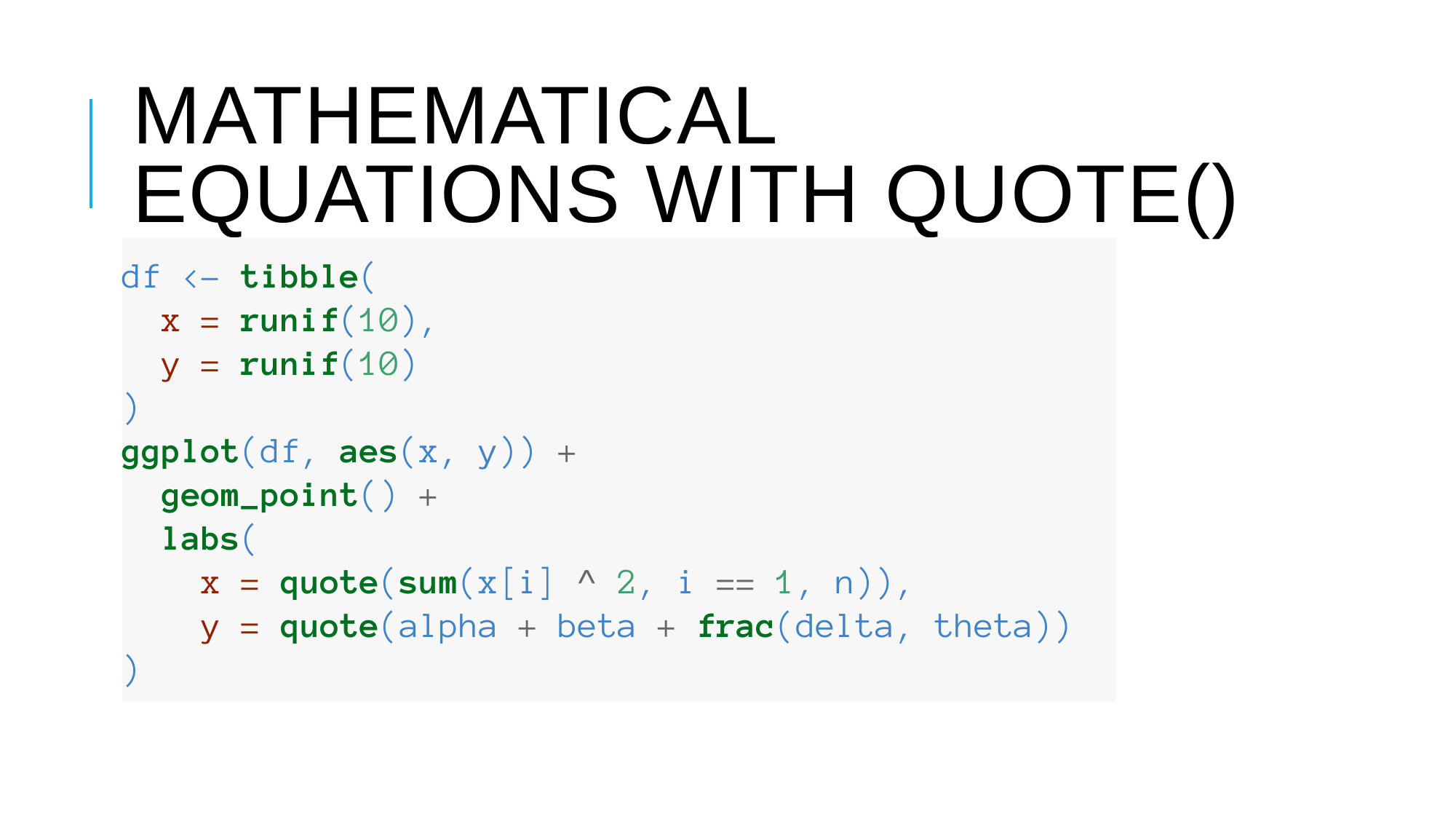

# mathematical equations with quote()
df <- tibble(
  x = runif(10),
  y = runif(10)
)
ggplot(df, aes(x, y)) +
  geom_point() +
  labs(
    x = quote(sum(x[i] ^ 2, i == 1, n)),
    y = quote(alpha + beta + frac(delta, theta))
)